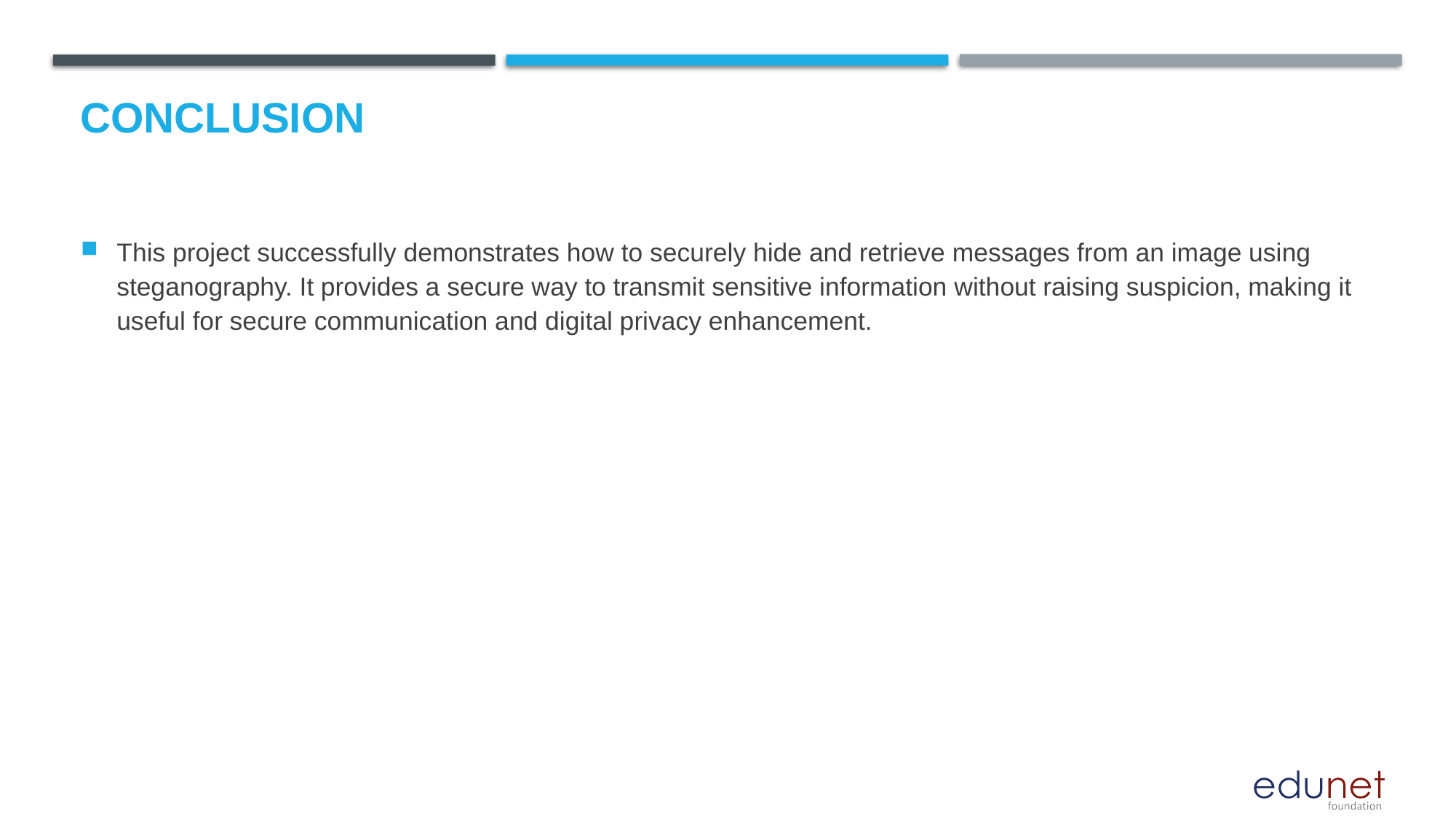

# Conclusion
This project successfully demonstrates how to securely hide and retrieve messages from an image using steganography. It provides a secure way to transmit sensitive information without raising suspicion, making it useful for secure communication and digital privacy enhancement.